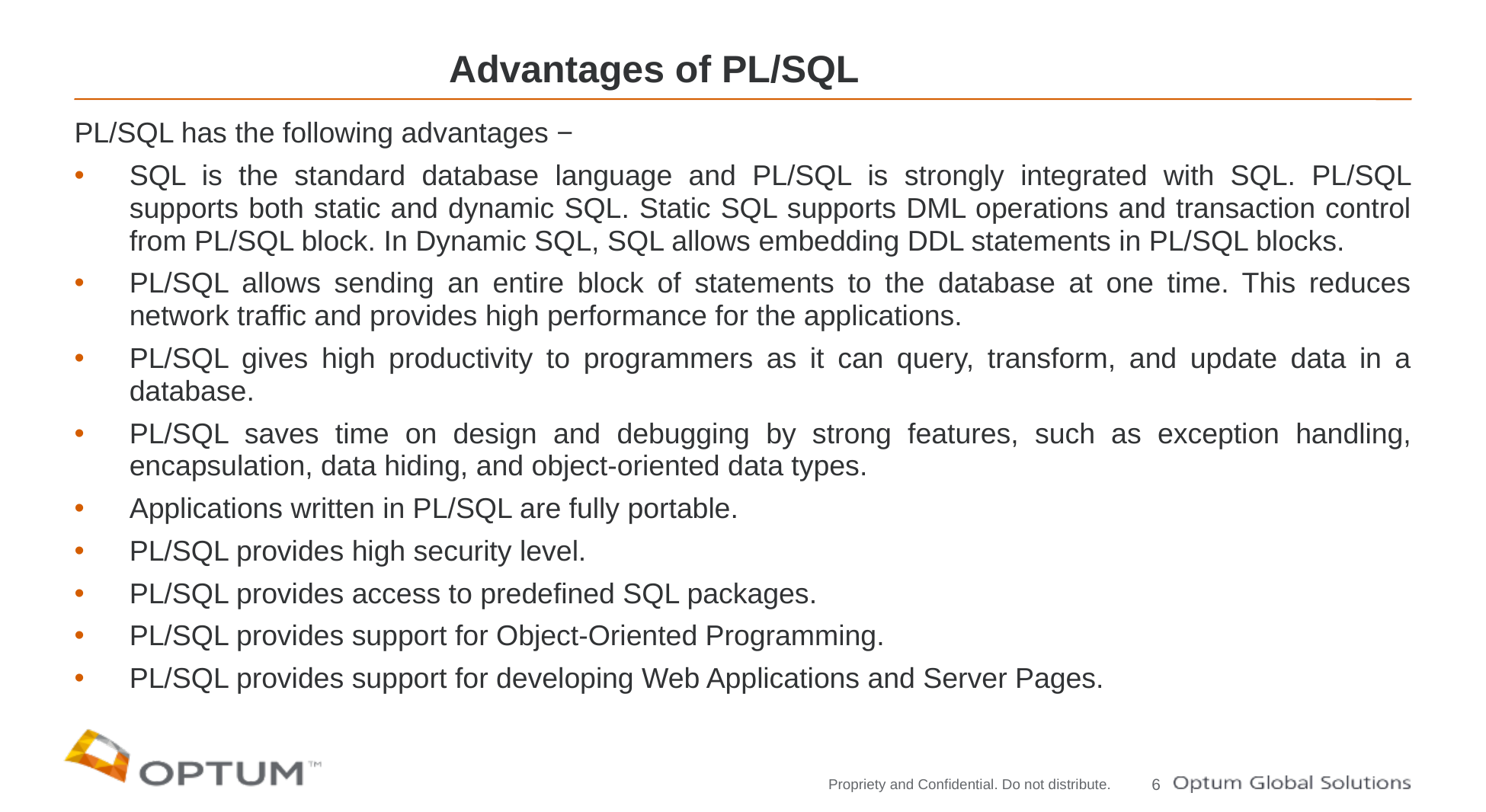

# Advantages of PL/SQL
PL/SQL has the following advantages −
SQL is the standard database language and PL/SQL is strongly integrated with SQL. PL/SQL supports both static and dynamic SQL. Static SQL supports DML operations and transaction control from PL/SQL block. In Dynamic SQL, SQL allows embedding DDL statements in PL/SQL blocks.
PL/SQL allows sending an entire block of statements to the database at one time. This reduces network traffic and provides high performance for the applications.
PL/SQL gives high productivity to programmers as it can query, transform, and update data in a database.
PL/SQL saves time on design and debugging by strong features, such as exception handling, encapsulation, data hiding, and object-oriented data types.
Applications written in PL/SQL are fully portable.
PL/SQL provides high security level.
PL/SQL provides access to predefined SQL packages.
PL/SQL provides support for Object-Oriented Programming.
PL/SQL provides support for developing Web Applications and Server Pages.

6